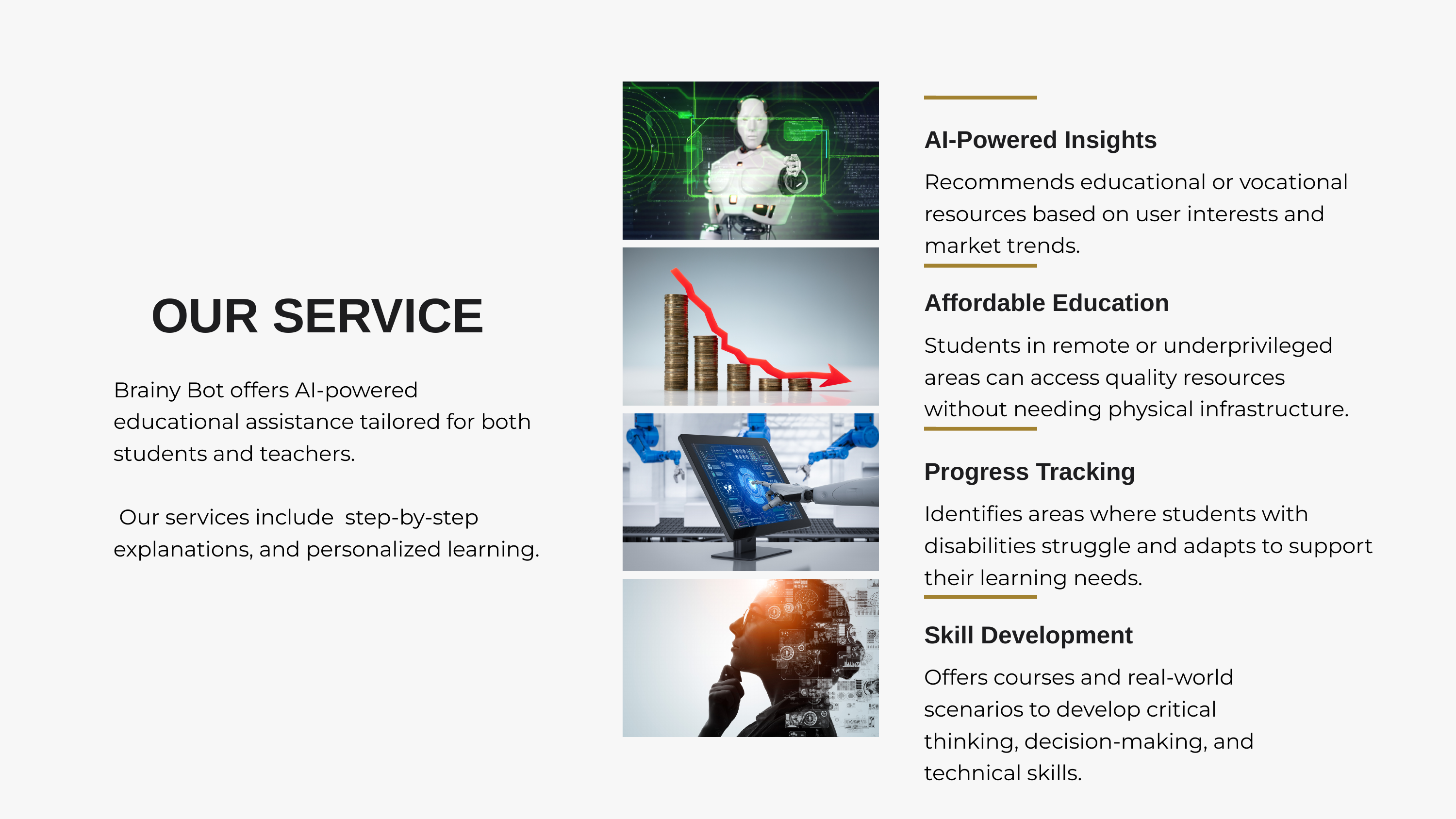

AI-Powered Insights
Recommends educational or vocational resources based on user interests and market trends.

OUR SERVICE
Affordable Education
Students in remote or underprivileged areas can access quality resources without needing physical infrastructure.
Brainy Bot offers AI-powered educational assistance tailored for both students and teachers.

 Our services include  step-by-step explanations, and personalized learning.

Progress Tracking
Identifies areas where students with disabilities struggle and adapts to support their learning needs.

Skill Development
Offers courses and real-world scenarios to develop critical thinking, decision-making, and technical skills.